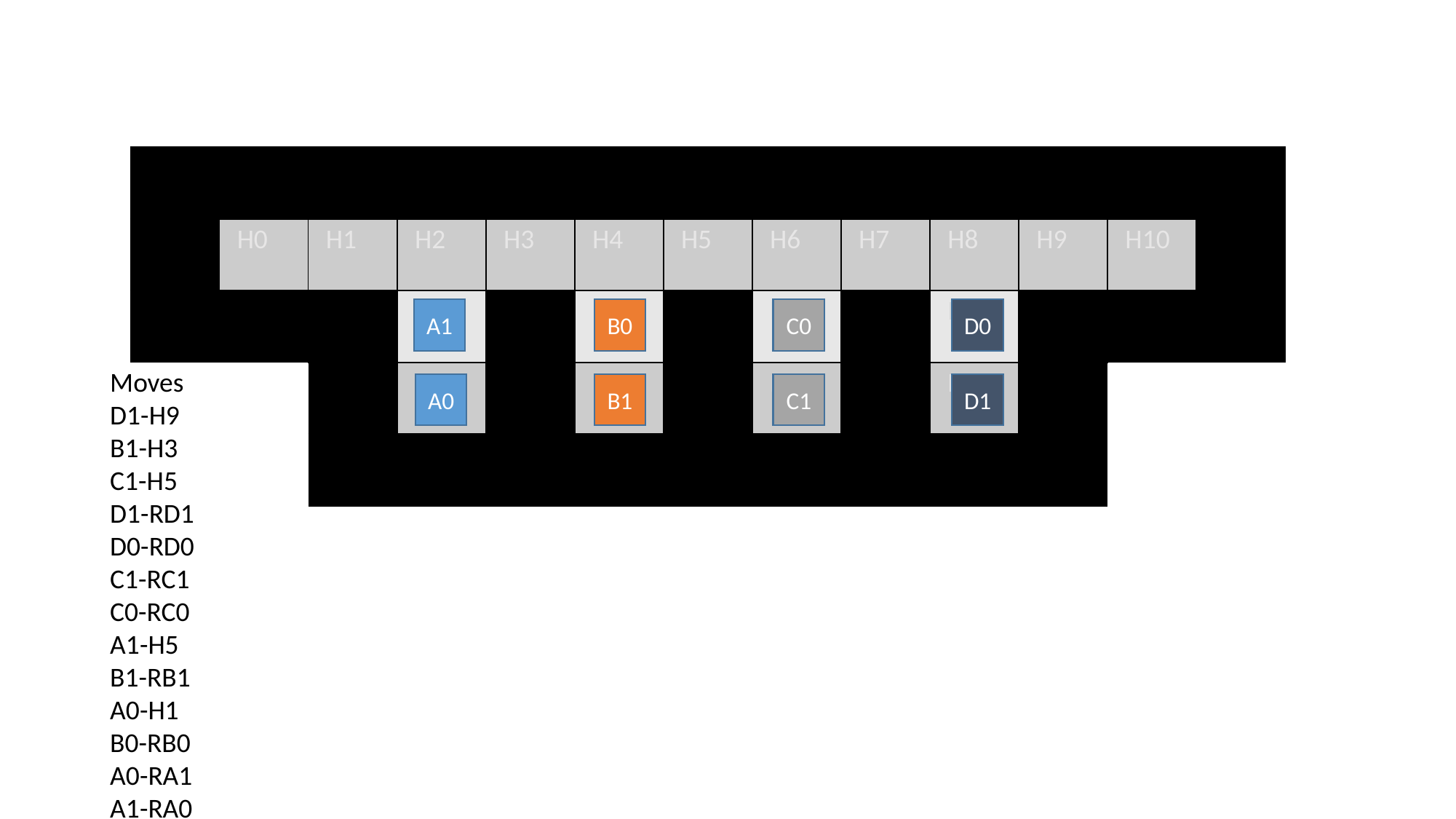

|  |  |  |  |  |  |  |  |  |  |  |  |  |
| --- | --- | --- | --- | --- | --- | --- | --- | --- | --- | --- | --- | --- |
|  | H0 | H1 | H2 | H3 | H4 | H5 | H6 | H7 | H8 | H9 | H10 |  |
|  |  |  | RA0 |  | RB0 |  | RC0 |  | RD0 |  |  |  |
|  |  |  | RA1 |  | RB1 |  | RC1 |  | RD1 |  |  |  |
|  |  |  |  |  |  |  |  |  |  |  |  |  |
A1
B0
C0
D0
Moves
D1-H9
B1-H3
C1-H5
D1-RD1
D0-RD0
C1-RC1
C0-RC0
A1-H5
B1-RB1
A0-H1
B0-RB0
A0-RA1
A1-RA0

A0
B1
C1
D1